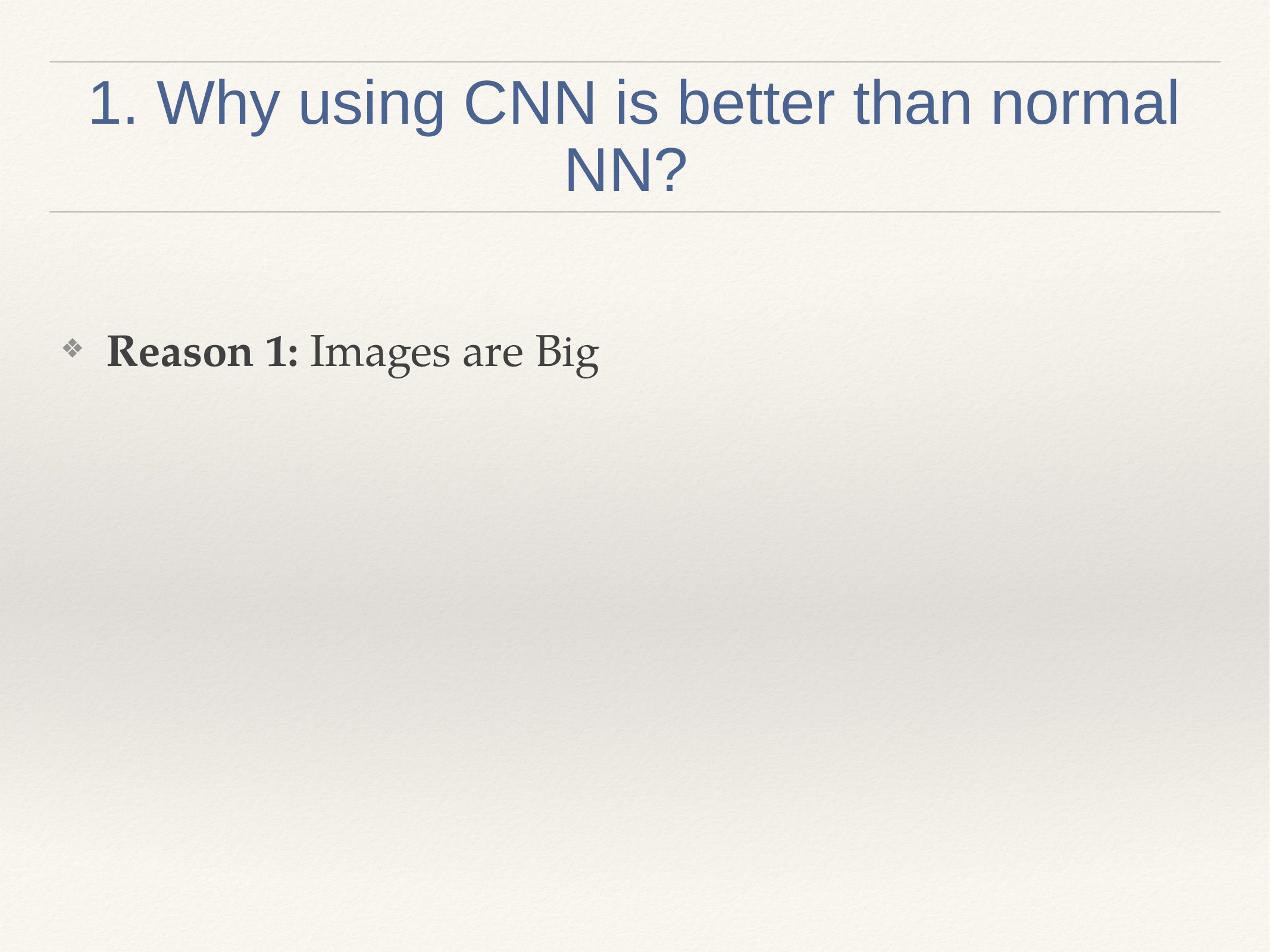

# 1. Why using CNN is better than normal NN?
Reason 1: Images are Big